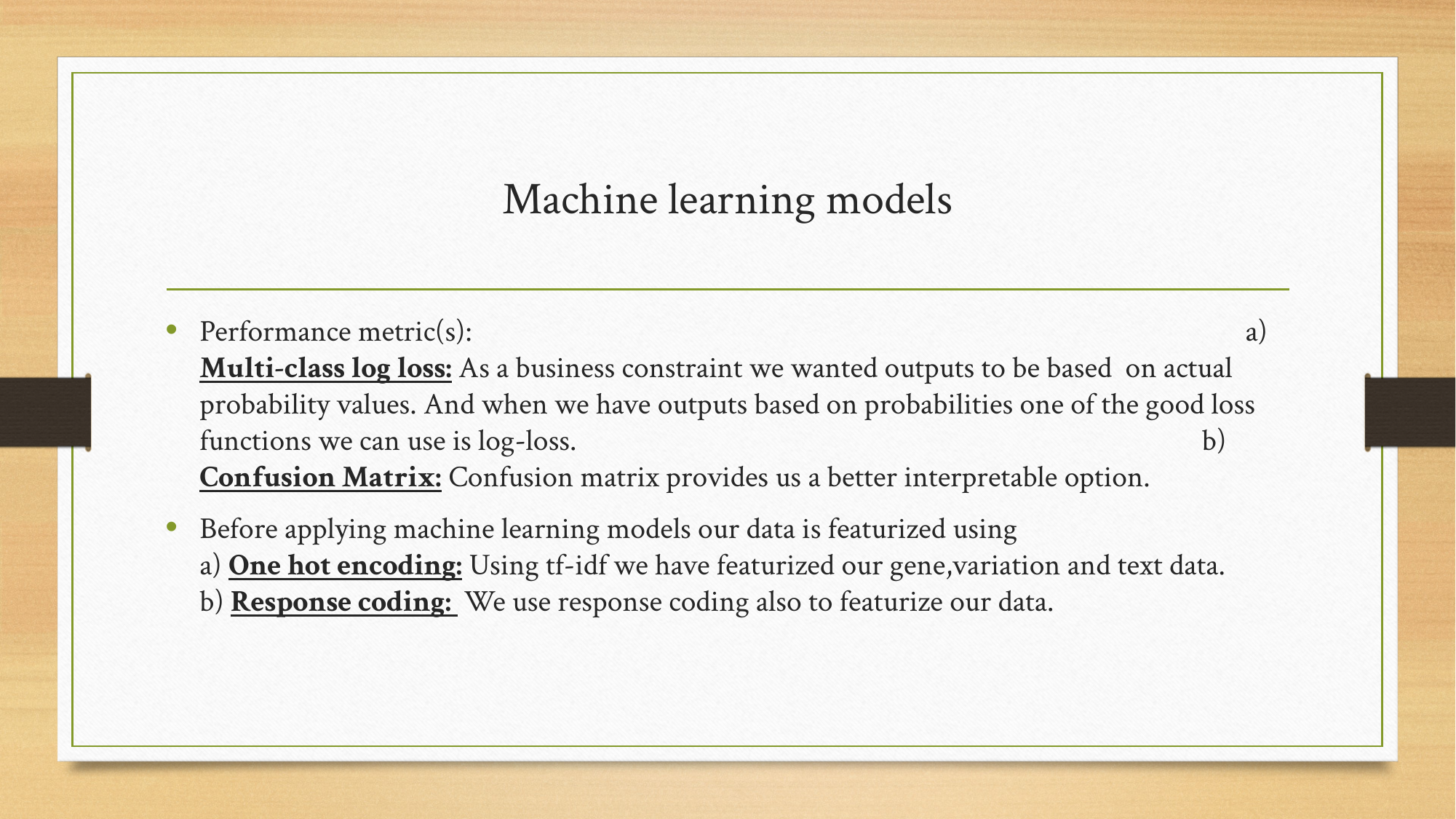

# Machine learning models
Performance metric(s):                                                                                                                   a) Multi-class log loss: As a business constraint we wanted outputs to be based  on actual probability values. And when we have outputs based on probabilities one of the good loss functions we can use is log-loss.                                                                                             b) Confusion Matrix: Confusion matrix provides us a better interpretable option.
Before applying machine learning models our data is featurized using                                      a) One hot encoding: Using tf-idf we have featurized our gene,variation and text data.          b) Response coding:  We use response coding also to featurize our data.